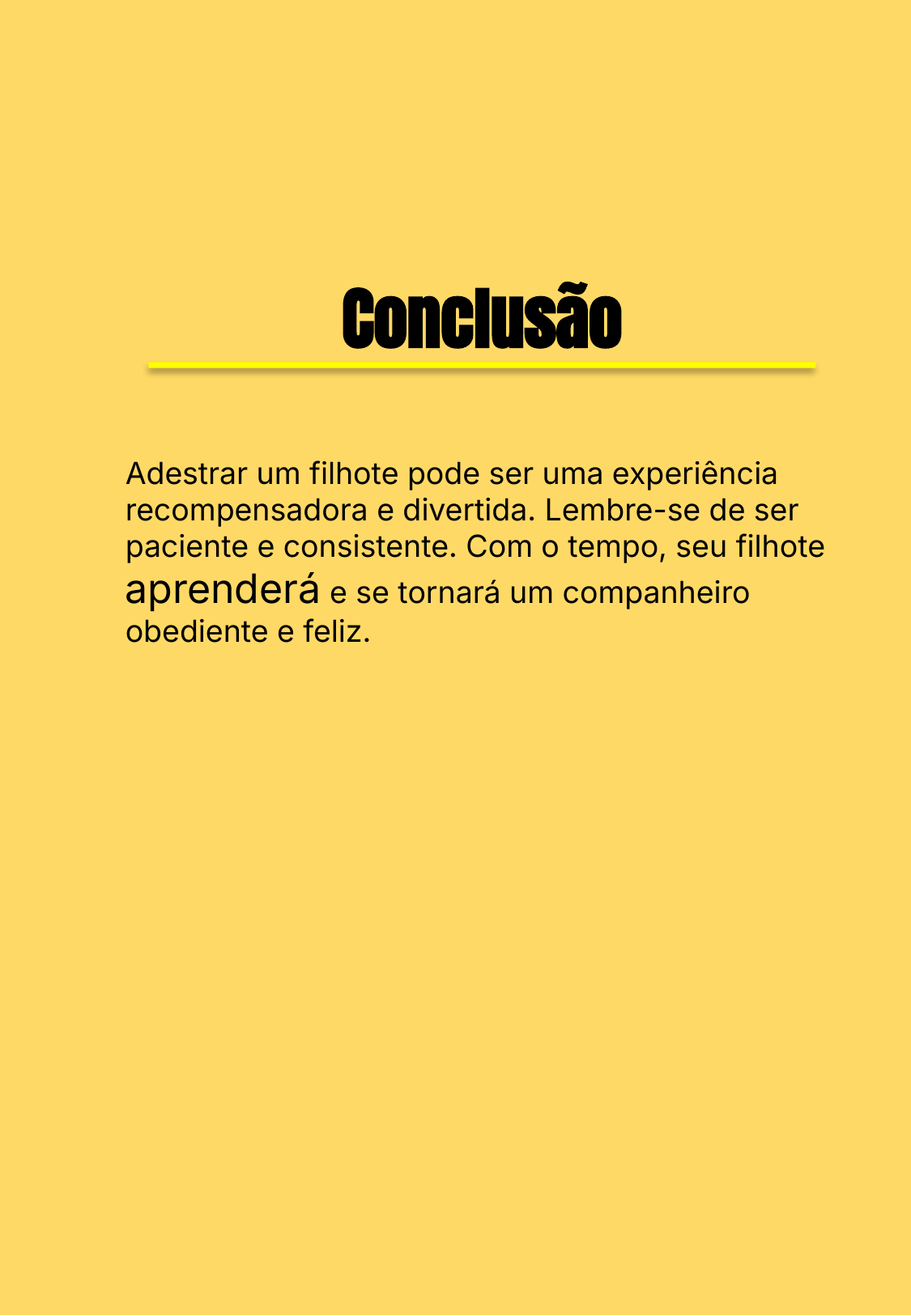

# Conclusão

Adestrar um filhote pode ser uma experiência recompensadora e divertida. Lembre-se de ser paciente e consistente. Com o tempo, seu filhote aprenderá e se tornará um companheiro obediente e feliz.
adestramento patra filhote - Anna gomes
9